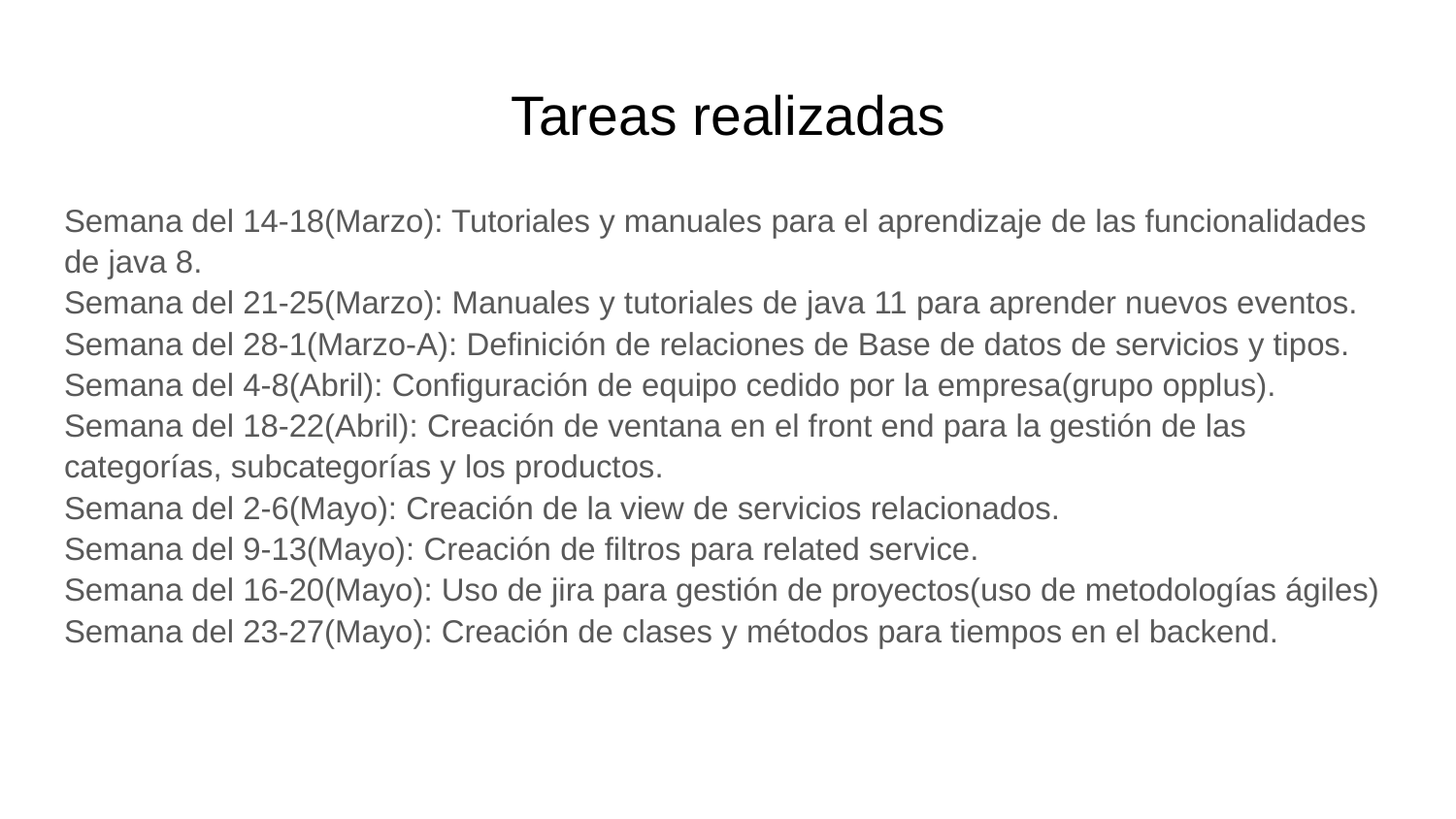

# Tareas realizadas
Semana del 14-18(Marzo): Tutoriales y manuales para el aprendizaje de las funcionalidades de java 8.
Semana del 21-25(Marzo): Manuales y tutoriales de java 11 para aprender nuevos eventos.
Semana del 28-1(Marzo-A): Definición de relaciones de Base de datos de servicios y tipos.
Semana del 4-8(Abril): Configuración de equipo cedido por la empresa(grupo opplus).
Semana del 18-22(Abril): Creación de ventana en el front end para la gestión de las categorías, subcategorías y los productos.
Semana del 2-6(Mayo): Creación de la view de servicios relacionados.
Semana del 9-13(Mayo): Creación de filtros para related service.
Semana del 16-20(Mayo): Uso de jira para gestión de proyectos(uso de metodologías ágiles)
Semana del 23-27(Mayo): Creación de clases y métodos para tiempos en el backend.